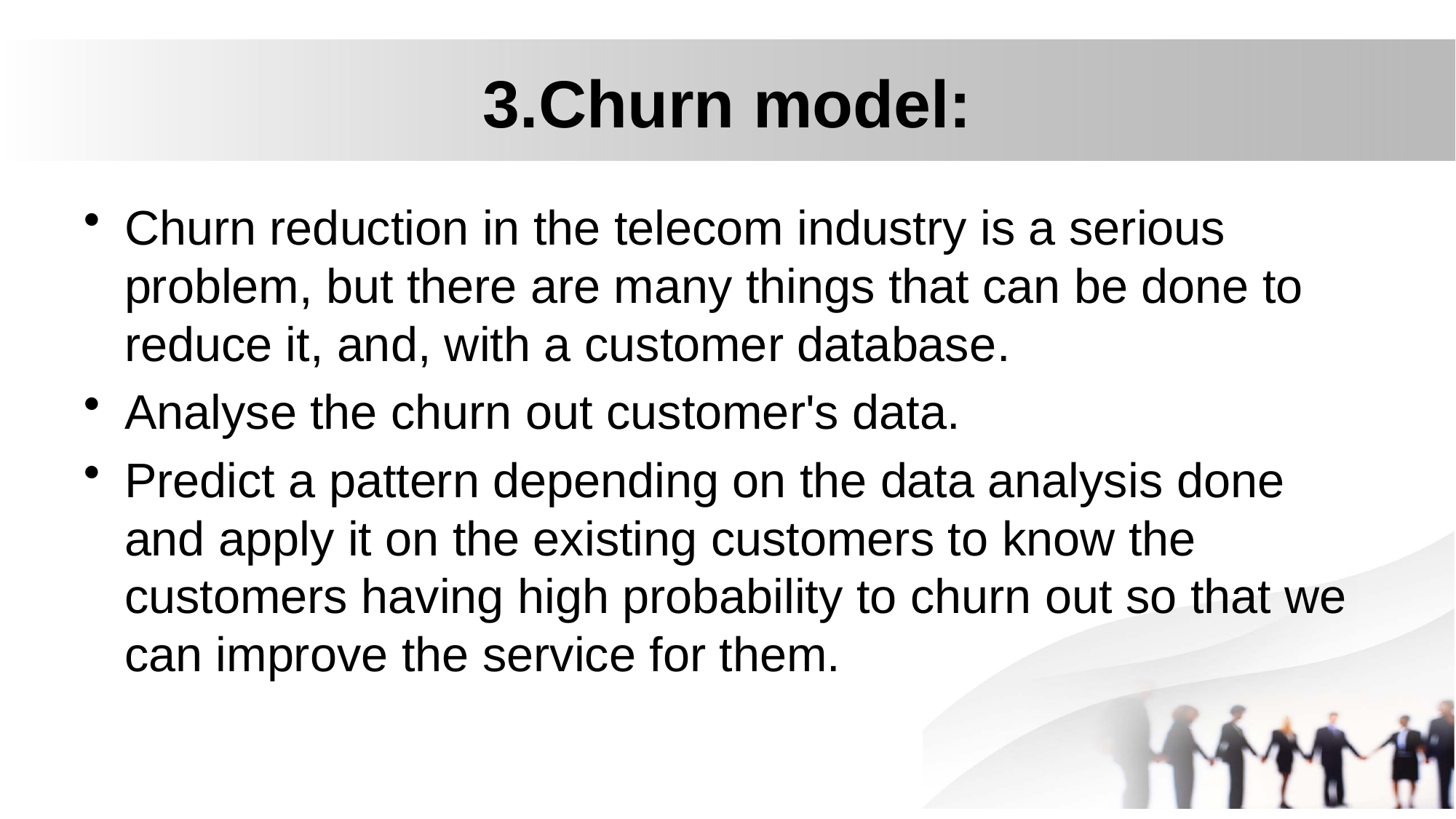

# 3.Churn model:
Churn reduction in the telecom industry is a serious problem, but there are many things that can be done to reduce it, and, with a customer database.
Analyse the churn out customer's data.
Predict a pattern depending on the data analysis done and apply it on the existing customers to know the customers having high probability to churn out so that we can improve the service for them.